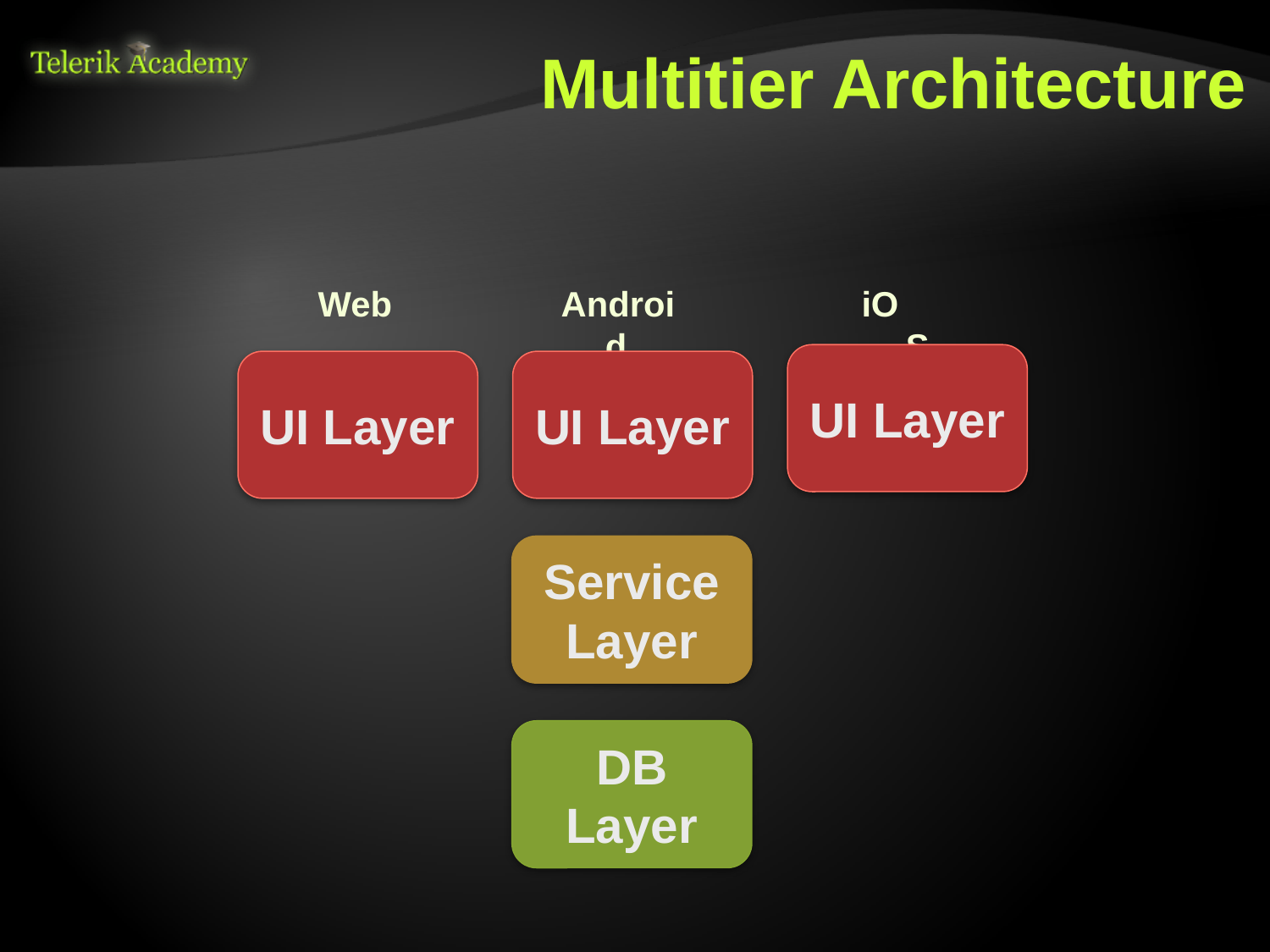

Multitier Architecture
Web
Android
iOS
UI Layer
UI Layer
UI Layer
Service Layer
DB Layer